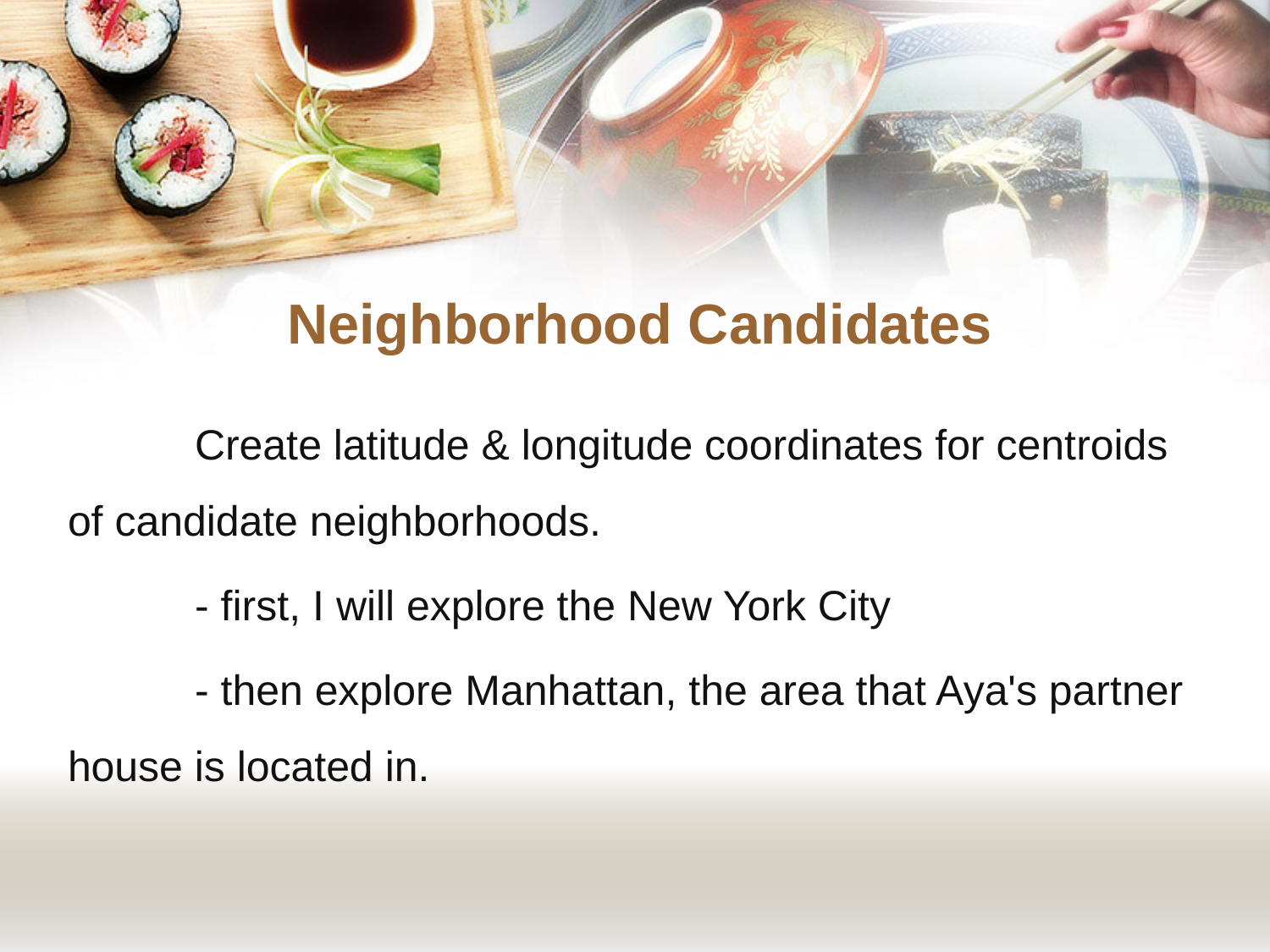

# Neighborhood Candidates
	Create latitude & longitude coordinates for centroids of candidate neighborhoods.
	- first, I will explore the New York City
	- then explore Manhattan, the area that Aya's partner 	house is located in.